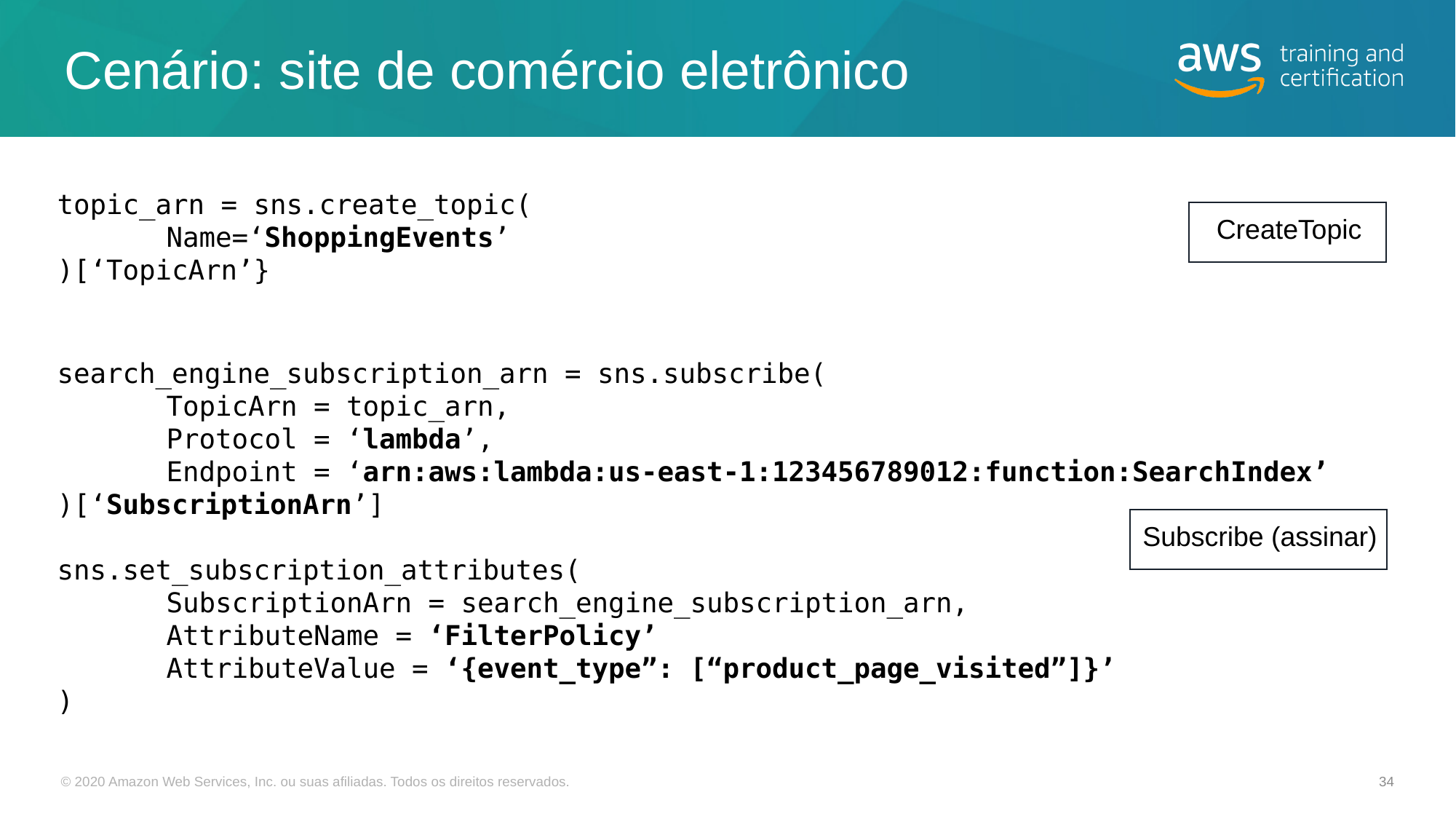

# Cenário: site de comércio eletrônico
topic_arn = sns.create_topic(
	Name=‘ShoppingEvents’
)[‘TopicArn’}

CreateTopic
search_engine_subscription_arn = sns.subscribe(
	TopicArn = topic_arn,
	Protocol = ‘lambda’,
	Endpoint = ‘arn:aws:lambda:us-east-1:123456789012:function:SearchIndex’
)[‘SubscriptionArn’]

sns.set_subscription_attributes(
	SubscriptionArn = search_engine_subscription_arn,
	AttributeName = ‘FilterPolicy’
	AttributeValue = ‘{event_type”: [“product_page_visited”]}’
)

Subscribe (assinar)
© 2020 Amazon Web Services, Inc. ou suas afiliadas. Todos os direitos reservados.
34